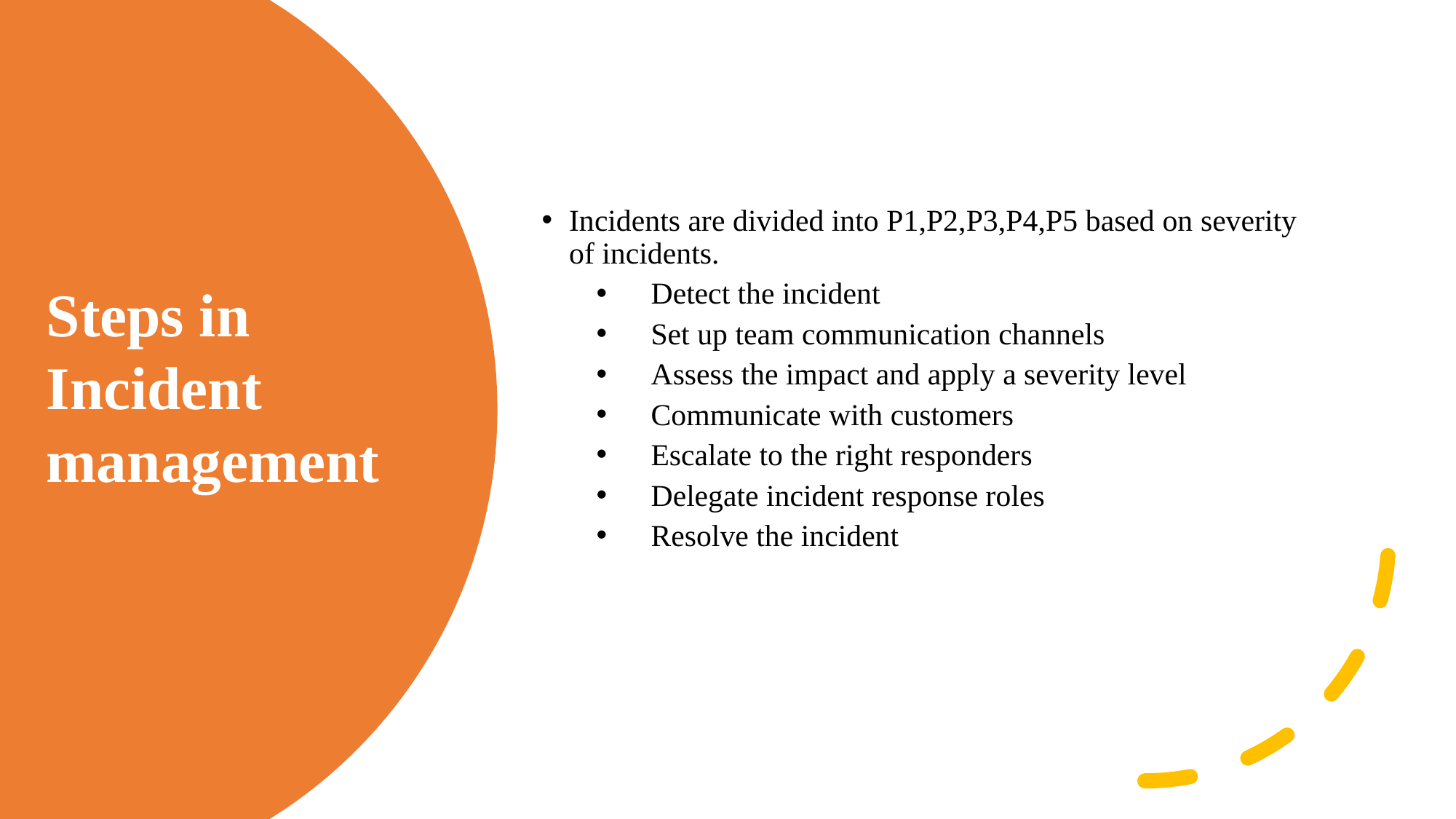

Incidents are divided into P1,P2,P3,P4,P5 based on severity of incidents.
Detect the incident
Set up team communication channels
Assess the impact and apply a severity level
Communicate with customers
Escalate to the right responders
Delegate incident response roles
Resolve the incident

Steps in Incident management